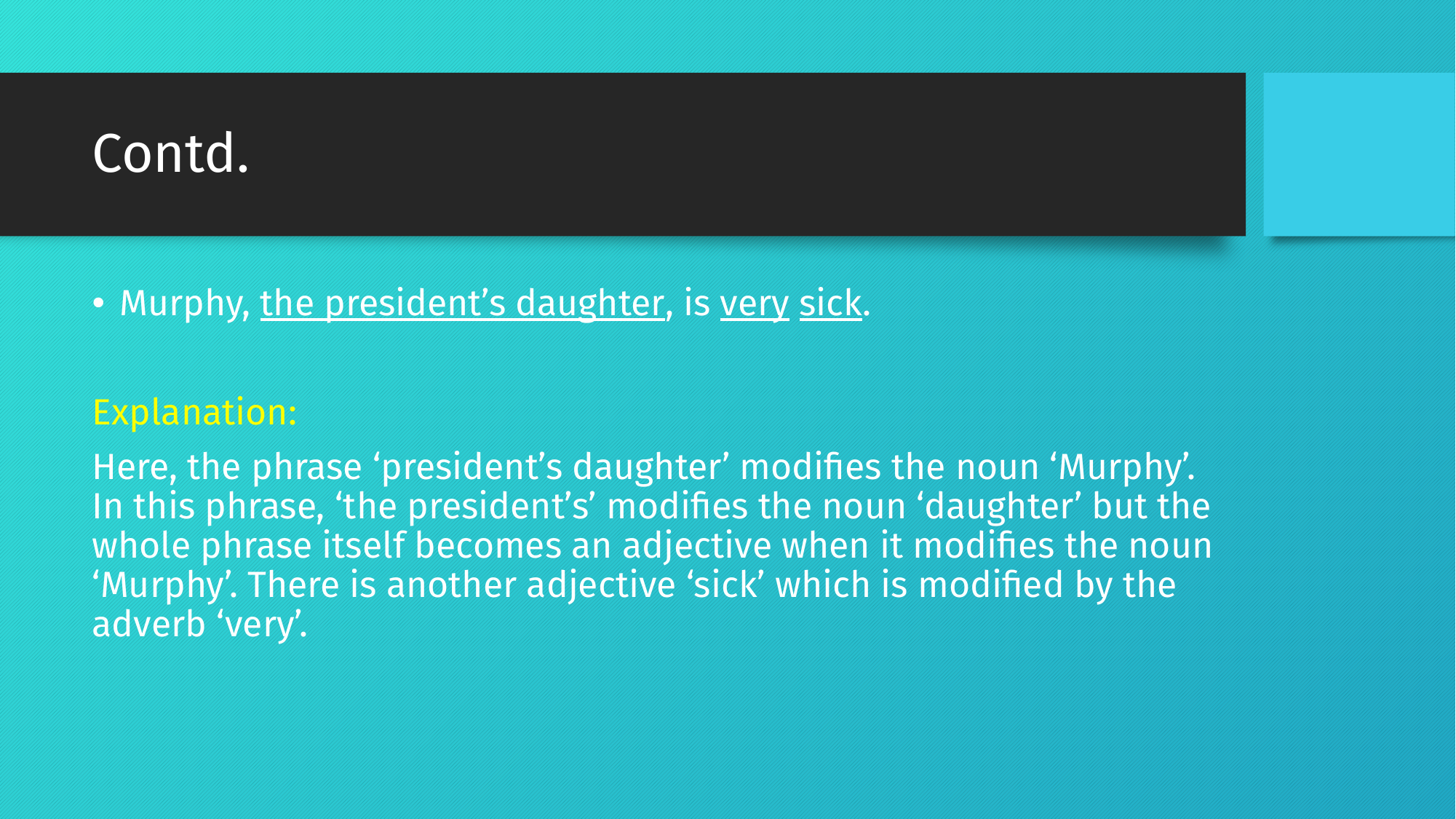

# Contd.
Murphy, the president’s daughter, is very sick.

Explanation:
Here, the phrase ‘president’s daughter’ modifies the noun ‘Murphy’. In this phrase, ‘the president’s’ modifies the noun ‘daughter’ but the whole phrase itself becomes an adjective when it modifies the noun ‘Murphy’. There is another adjective ‘sick’ which is modified by the adverb ‘very’.